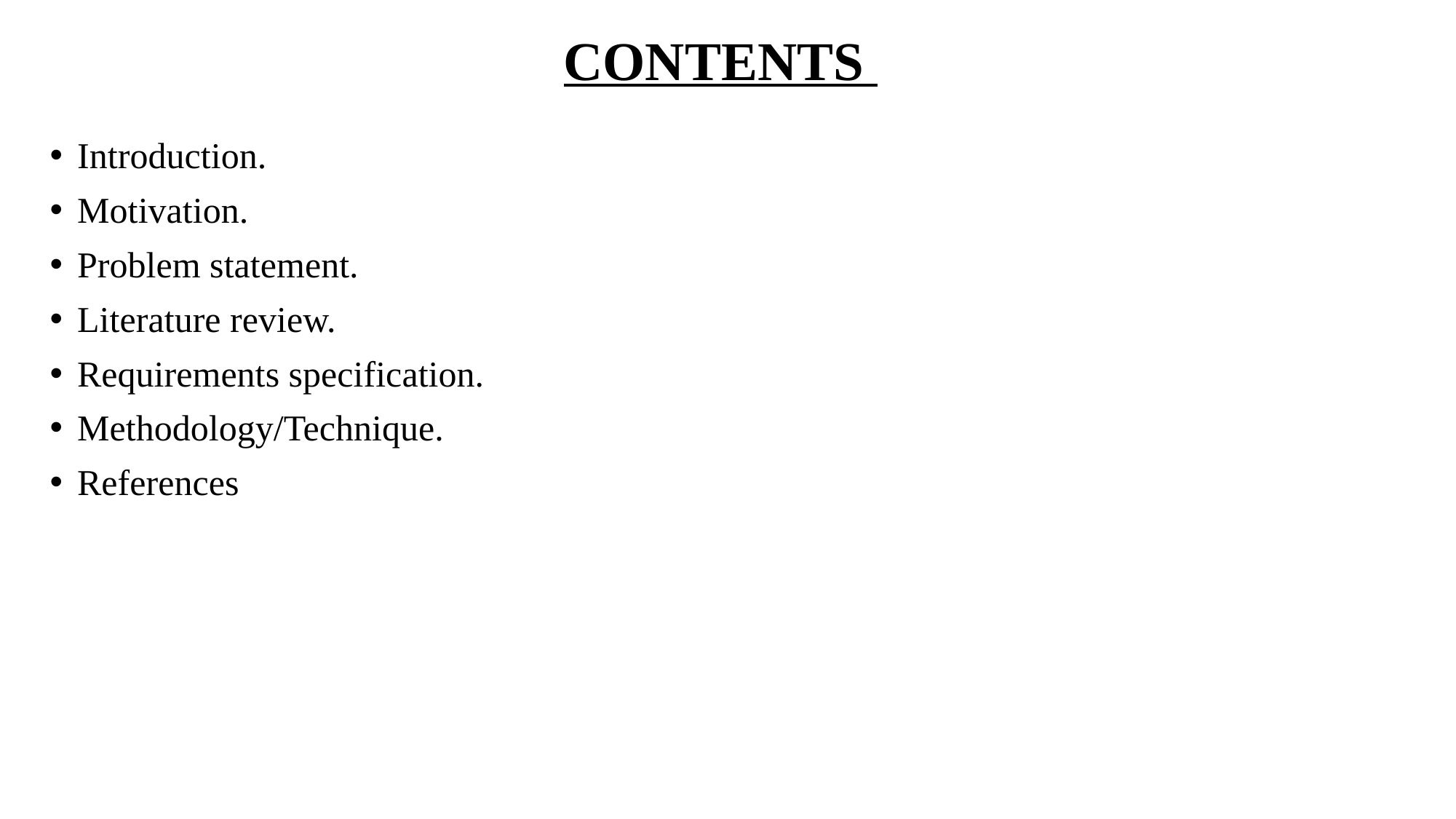

# CONTENTS
Introduction.
Motivation.
Problem statement.
Literature review.
Requirements specification.
Methodology/Technique.
References